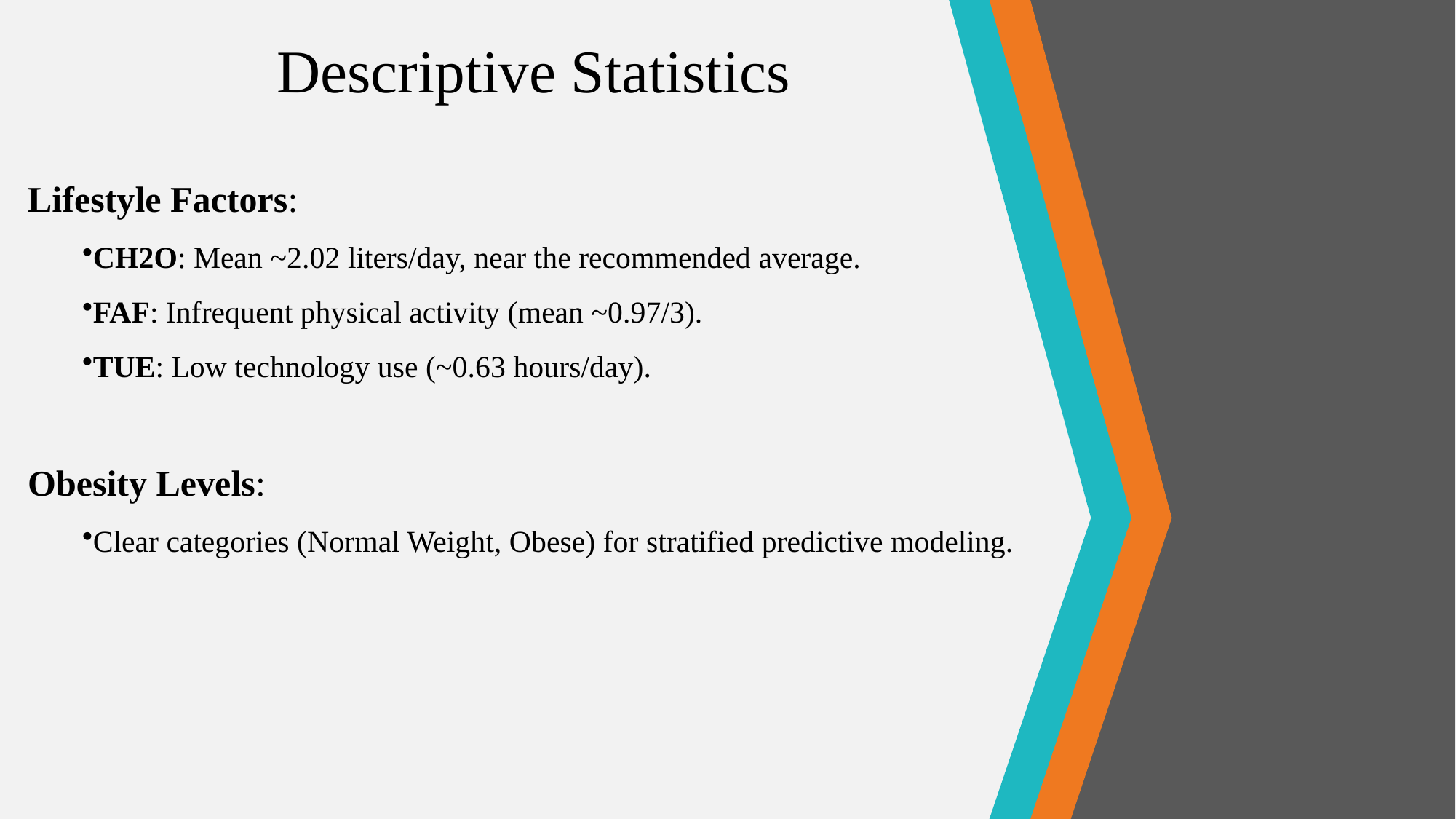

# Descriptive Statistics
Lifestyle Factors:
CH2O: Mean ~2.02 liters/day, near the recommended average.
FAF: Infrequent physical activity (mean ~0.97/3).
TUE: Low technology use (~0.63 hours/day).

Obesity Levels:
Clear categories (Normal Weight, Obese) for stratified predictive modeling.